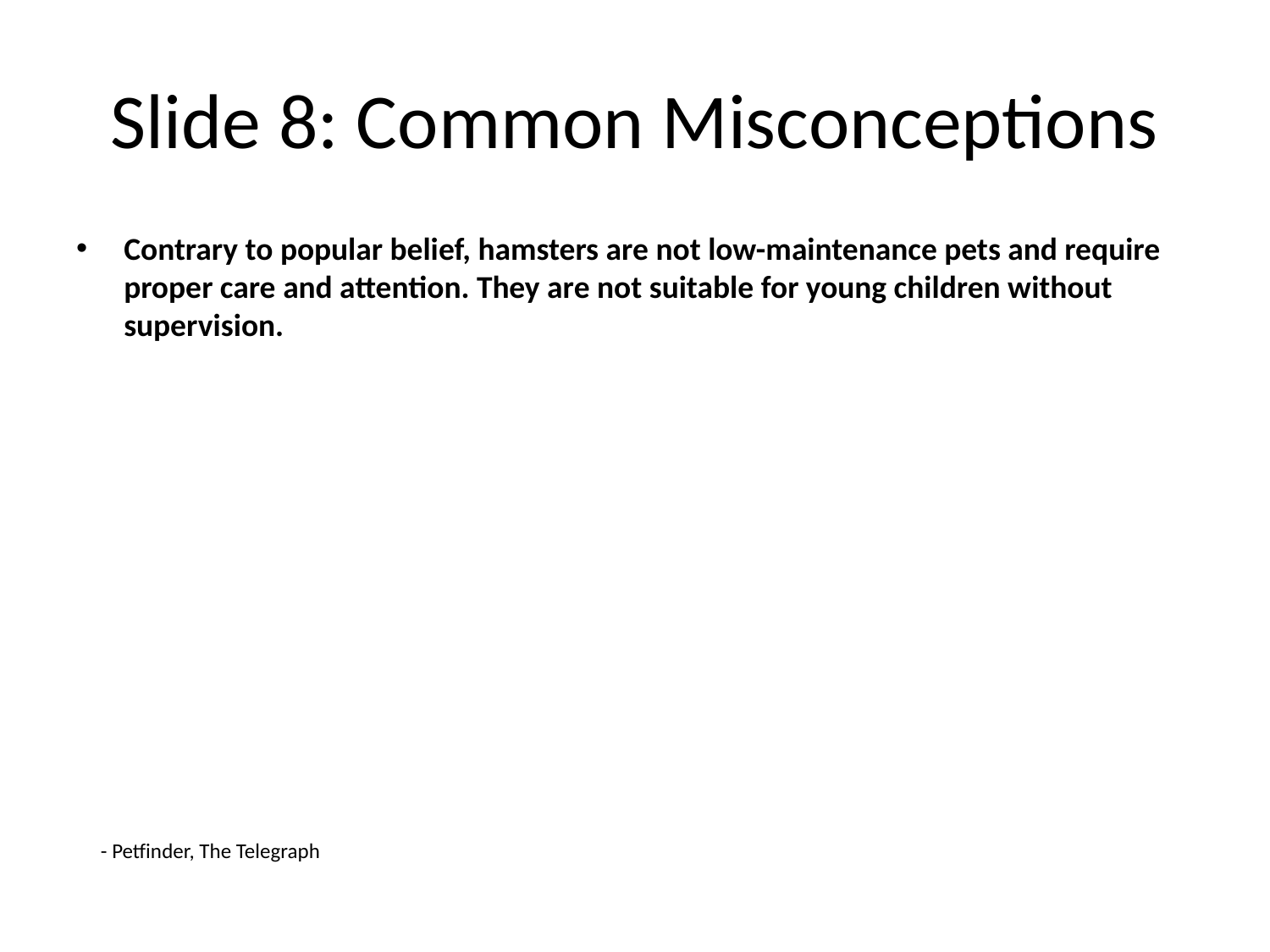

# Slide 8: Common Misconceptions
Contrary to popular belief, hamsters are not low-maintenance pets and require proper care and attention. They are not suitable for young children without supervision.

- Petfinder, The Telegraph